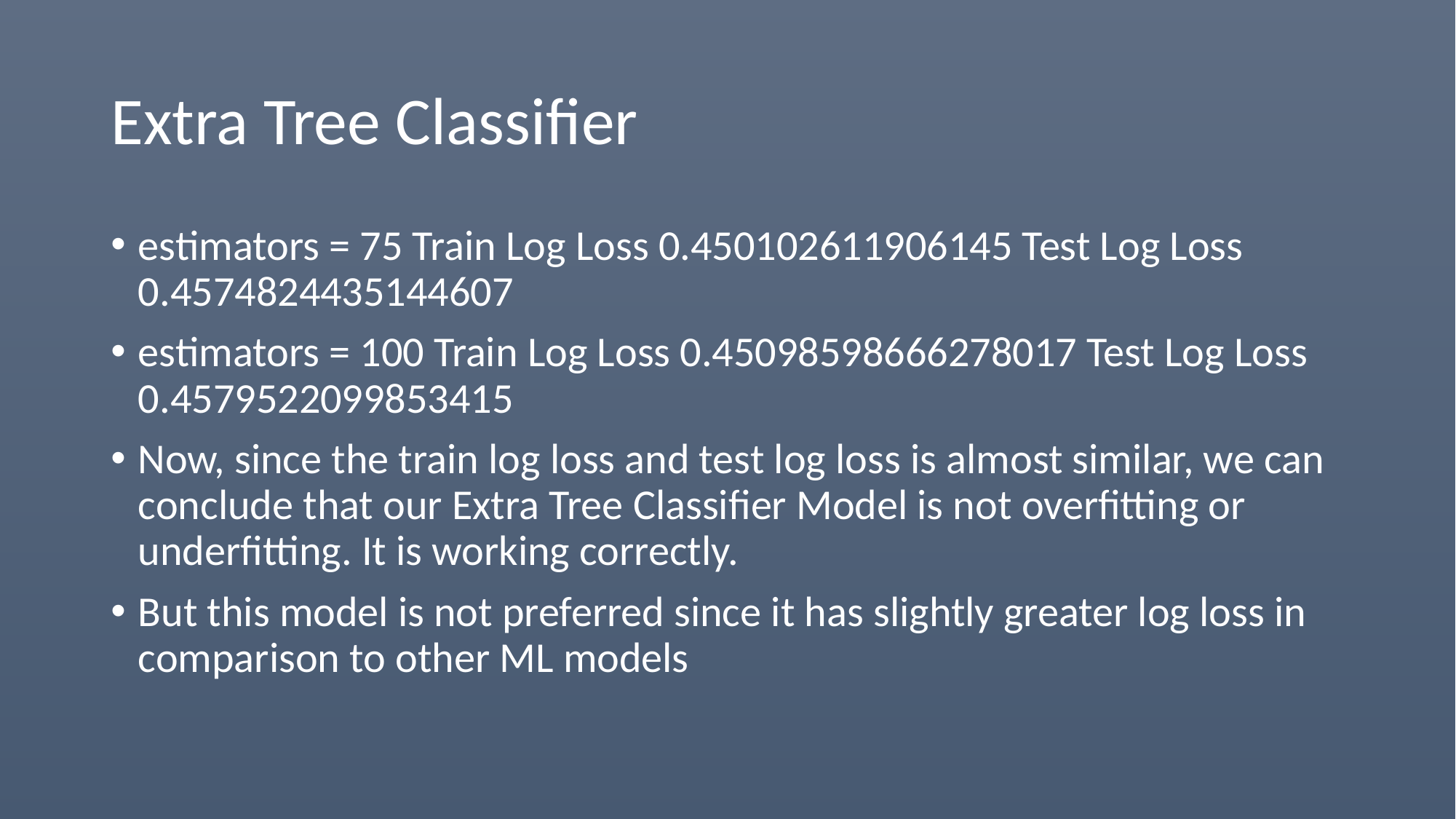

# Extra Tree Classifier
estimators = 75 Train Log Loss 0.450102611906145 Test Log Loss 0.4574824435144607
estimators = 100 Train Log Loss 0.45098598666278017 Test Log Loss 0.4579522099853415
Now, since the train log loss and test log loss is almost similar, we can conclude that our Extra Tree Classifier Model is not overfitting or underfitting. It is working correctly.
But this model is not preferred since it has slightly greater log loss in comparison to other ML models